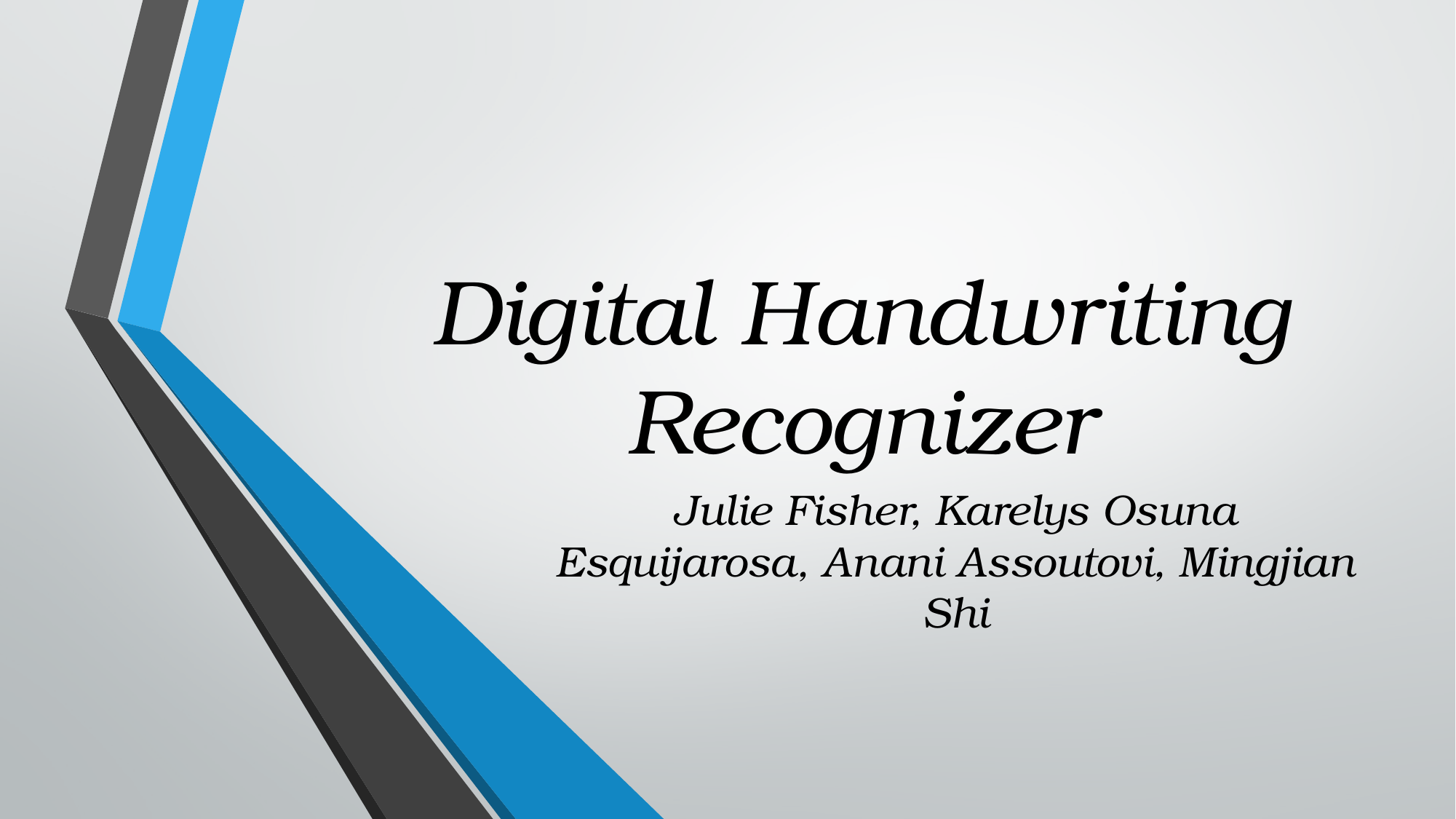

# Digital Handwriting Recognizer
Julie Fisher, Karelys Osuna Esquijarosa, Anani Assoutovi, Mingjian Shi